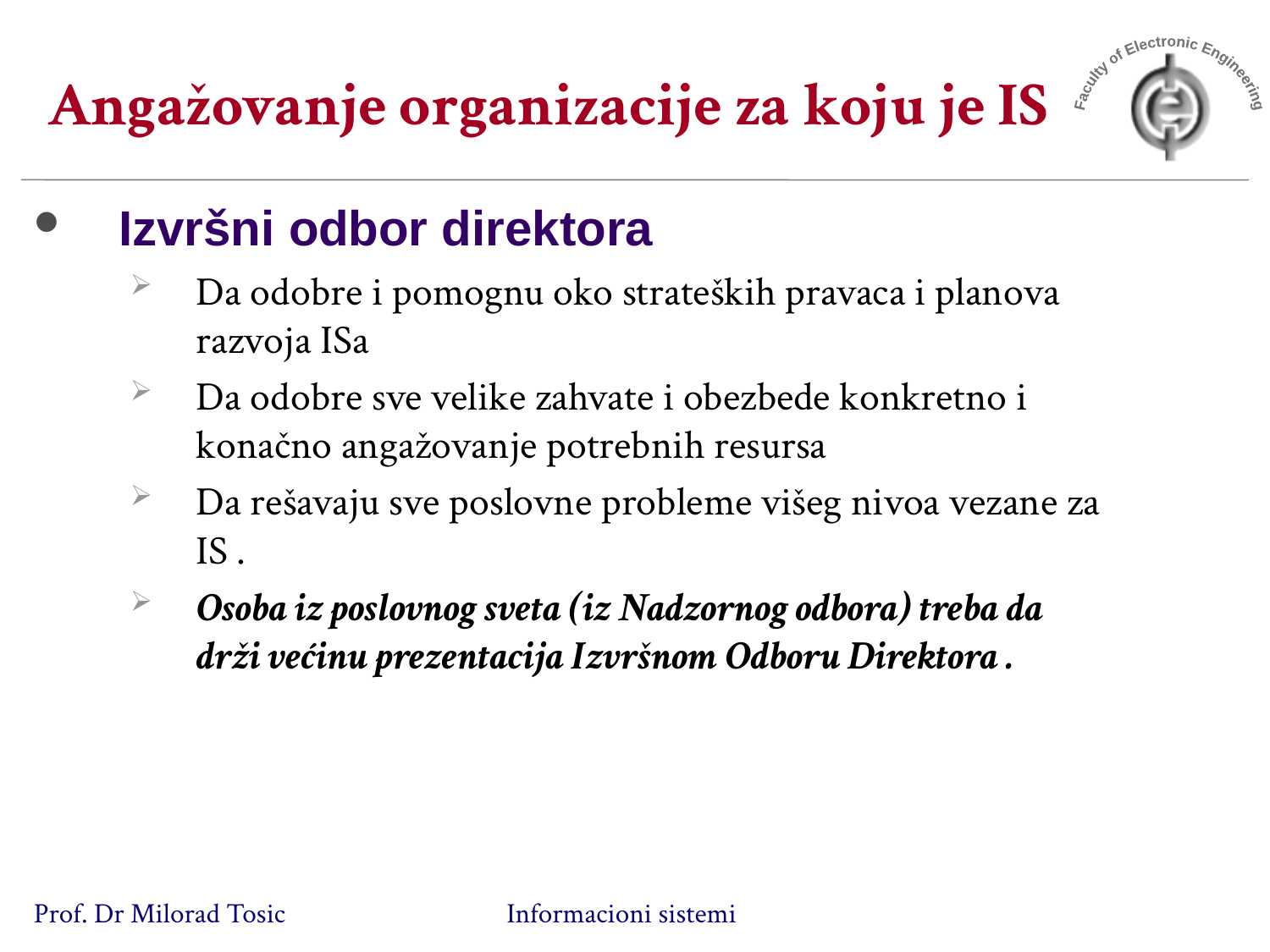

# Angažovanje organizacije za koju je IS
Izvršni odbor direktora
Da odobre i pomognu oko strateških pravaca i planova razvoja ISa
Da odobre sve velike zahvate i obezbede konkretno i konačno angažovanje potrebnih resursa
Da rešavaju sve poslovne probleme višeg nivoa vezane za IS .
Osoba iz poslovnog sveta (iz Nadzornog odbora) treba da drži većinu prezentacija Izvršnom Odboru Direktora .
Prof. Dr Milorad Tosic                                   Informacioni sistemi